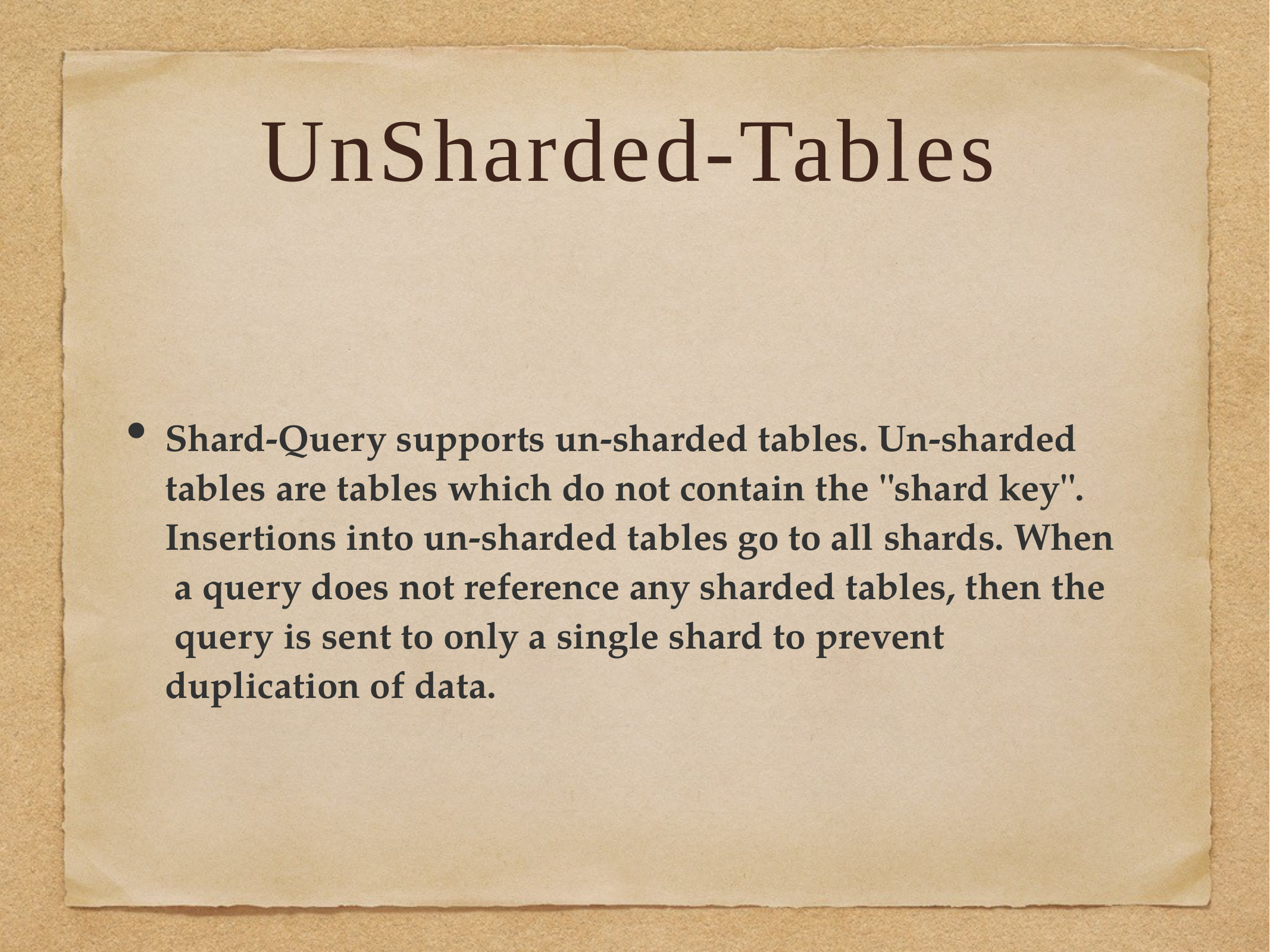

UnSharded-Tables
Shard-Query supports un-sharded tables. Un-sharded  tables are tables which do not contain the "shard key".  Insertions into un-sharded tables go to all shards. When  a query does not reference any sharded tables, then the  query is sent to only a single shard to prevent  duplication of data.